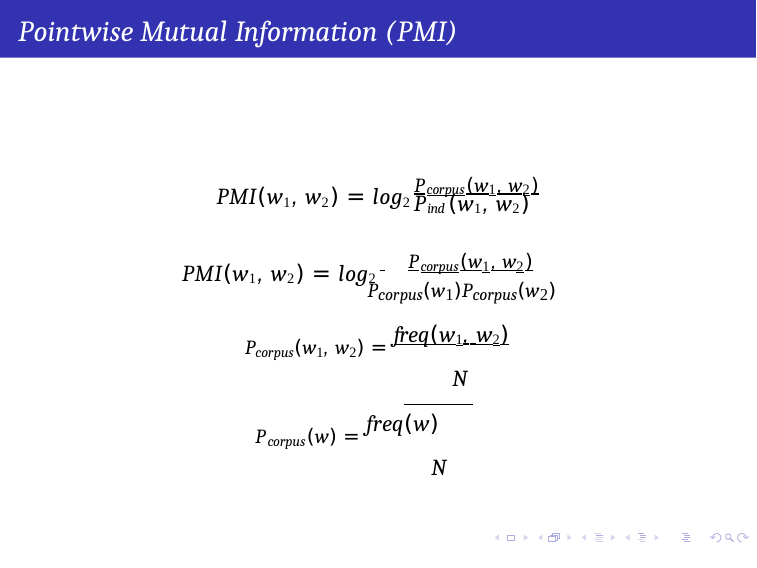

# Pointwise Mutual Information (PMI)
PMI(w1, w2) = log2 Pcorpus(w1, w2)
Pind (w1, w2)
PMI(w1, w2) = log2  	Pcorpus(w1, w2)
Pcorpus(w1)Pcorpus(w2)
Pcorpus(w1, w2) = freq(w1, w2)
N
Pcorpus(w) = freq(w)
N

Pawan Goyal (IIT Kharagpur)
Week 7, Lecture 2
12 / 19